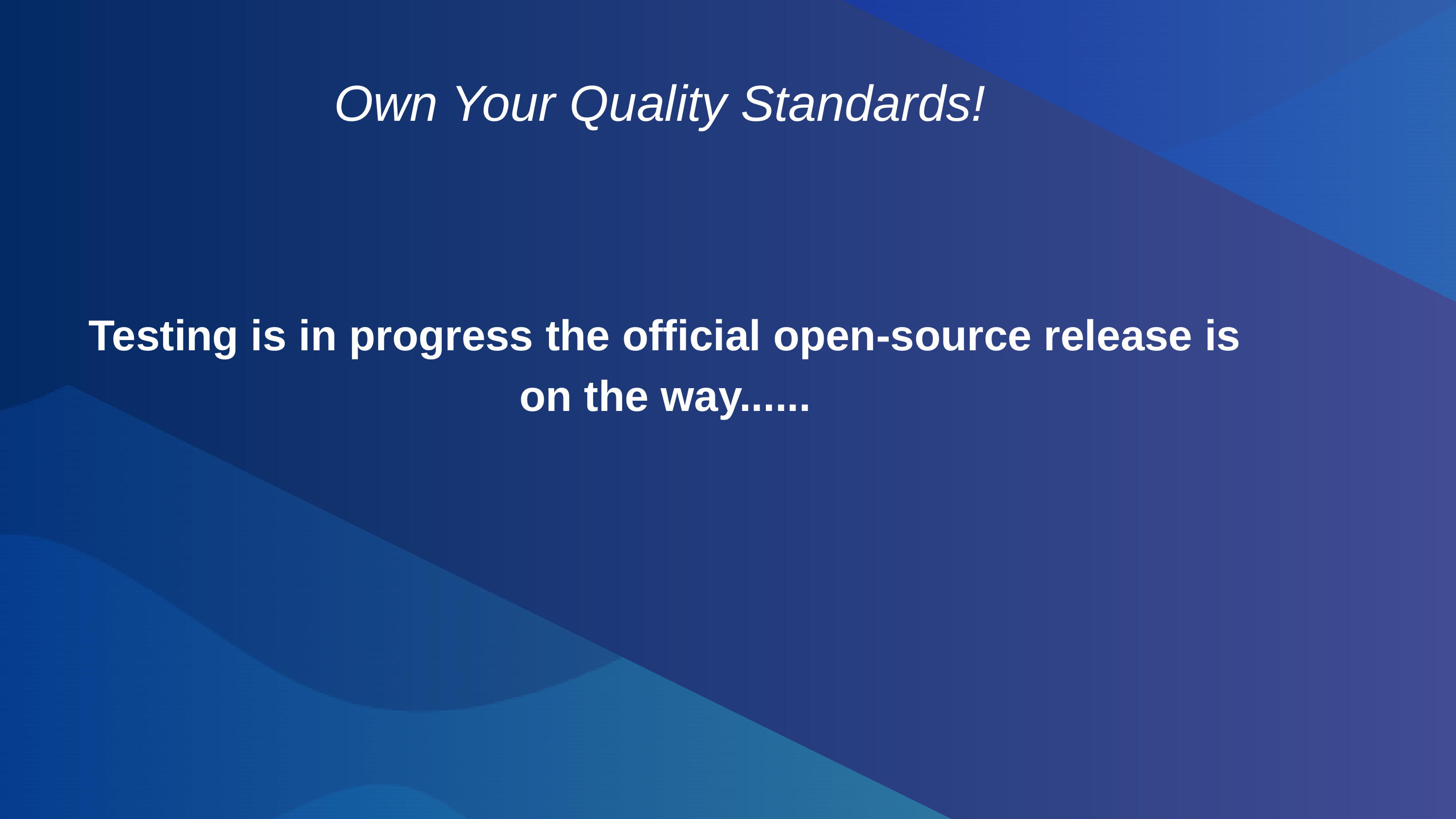

Own Your Quality Standards!

Testing is in progress the official open-source release is on the way......